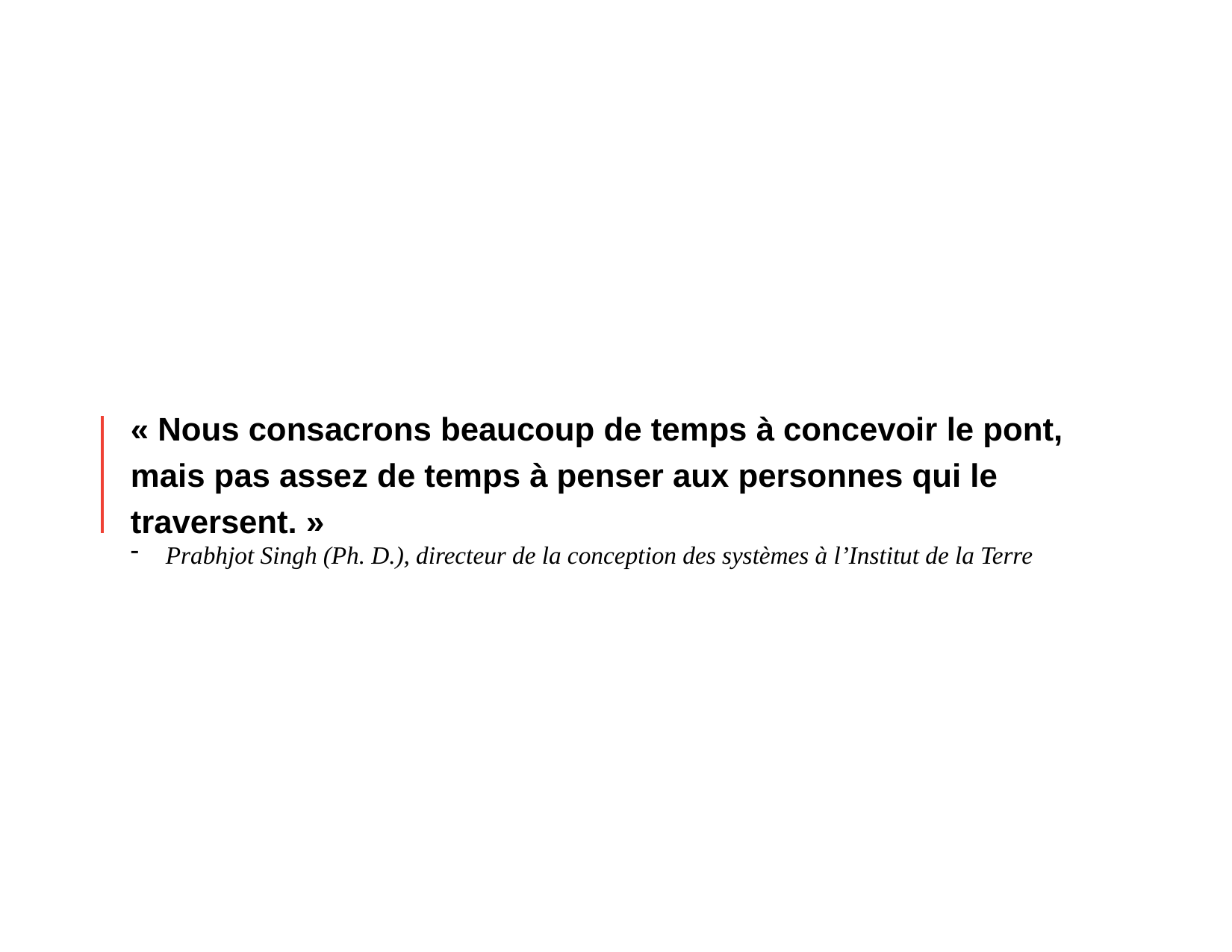

# « Nous consacrons beaucoup de temps à concevoir le pont, mais pas assez de temps à penser aux personnes qui le traversent. »

Prabhjot Singh (Ph. D.), directeur de la conception des systèmes à l’Institut de la Terre